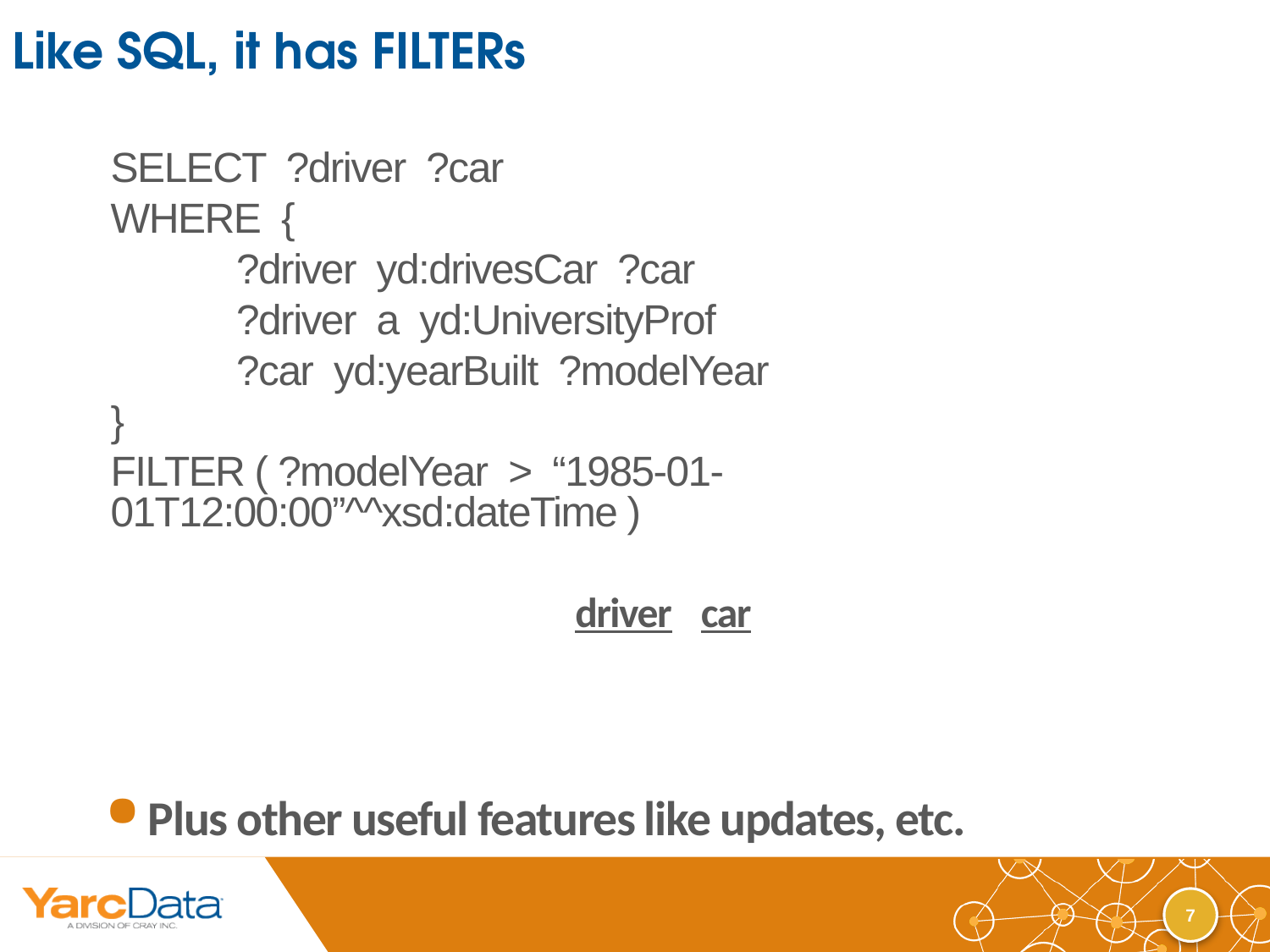

# Like SQL, it has FILTERs
SELECT  ?driver  ?car
WHERE  {
 	?driver  yd:drivesCar  ?car
	?driver  a  yd:UniversityProf
	?car  yd:yearBuilt  ?modelYear
}
FILTER ( ?modelYear  >  “1985-01-01T12:00:00”^^xsd:dateTime )

driver		car

Plus other useful features like updates, etc.